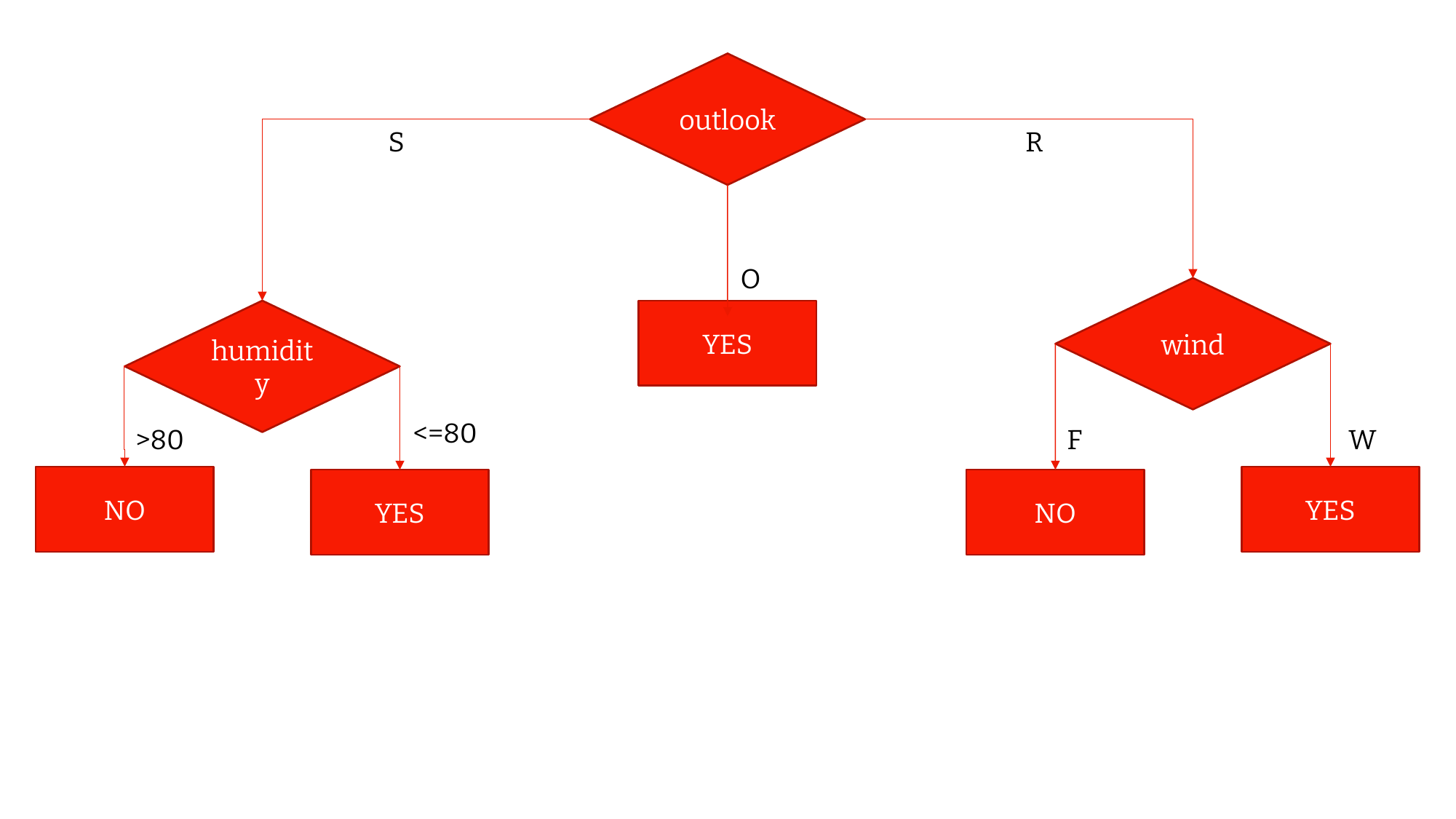

outlook
S
R
O
wind
YES
humidity
<=80
>80
F
W
NO
YES
YES
NO